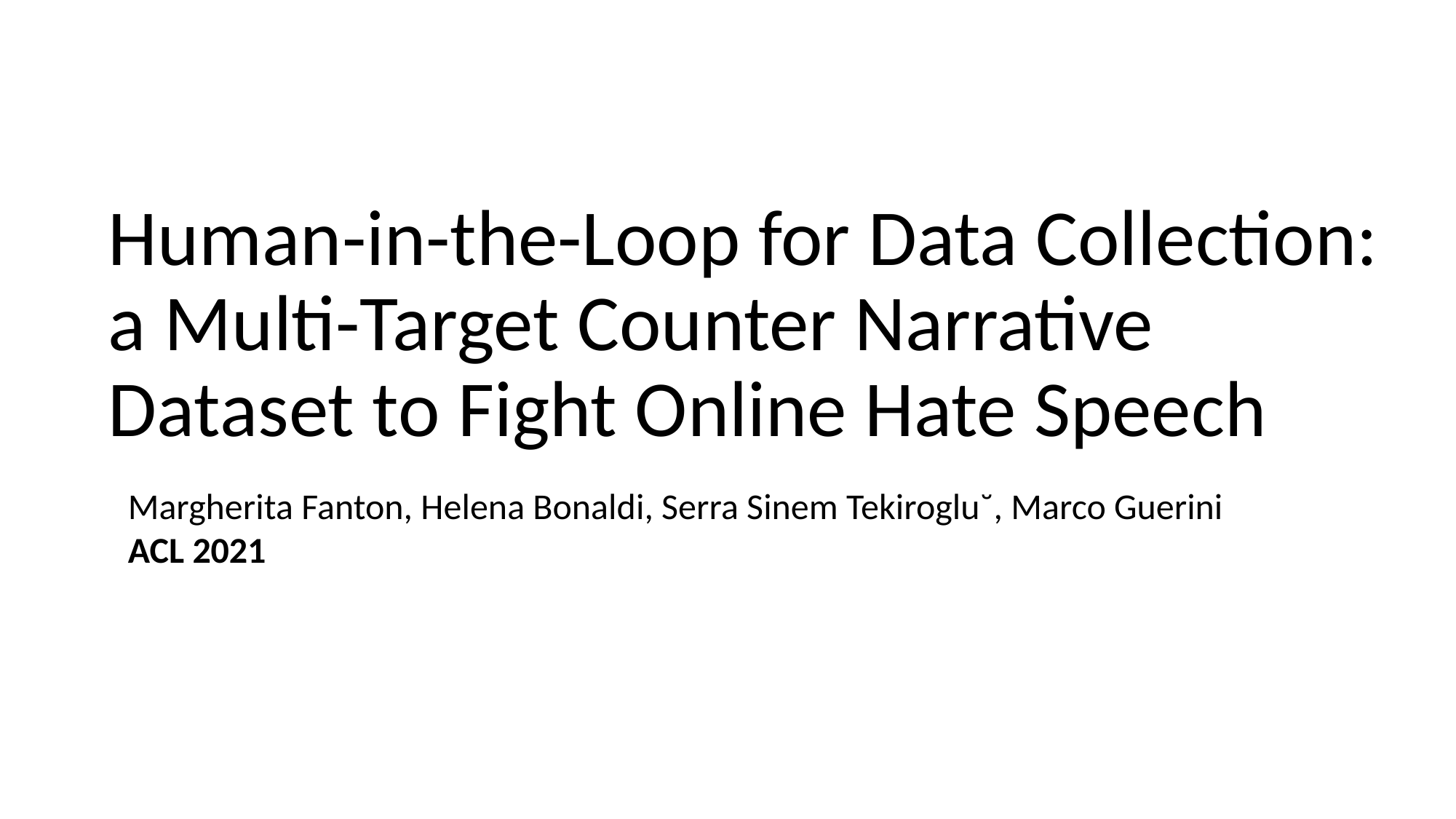

# Human-in-the-Loop for Data Collection: a Multi-Target Counter Narrative Dataset to Fight Online Hate Speech
Margherita Fanton, Helena Bonaldi, Serra Sinem Tekiroglu˘, Marco Guerini
ACL 2021